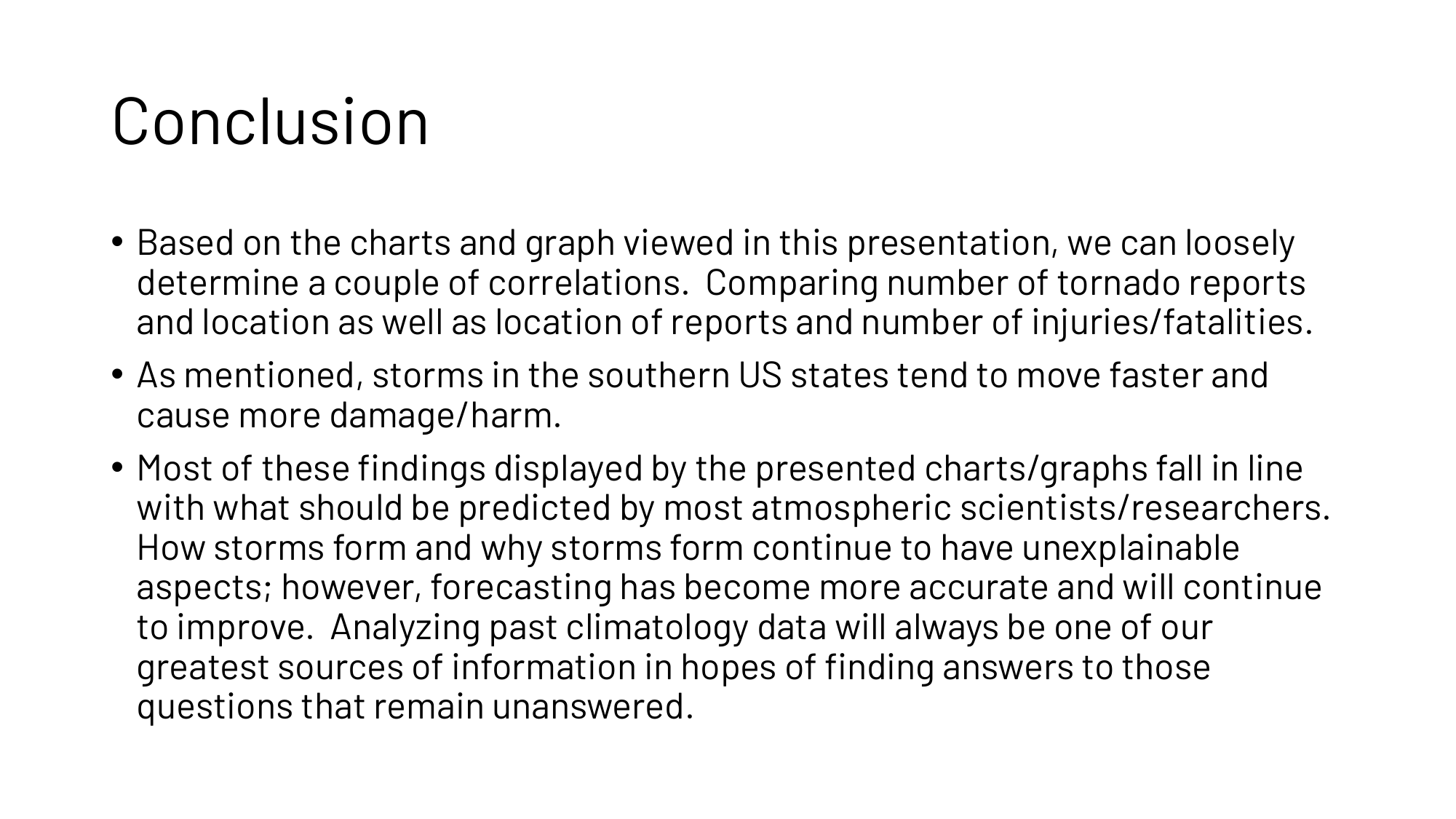

# Conclusion
Based on the charts and graph viewed in this presentation, we can loosely determine a couple of correlations.  Comparing number of tornado reports and location as well as location of reports and number of injuries/fatalities.
As mentioned, storms in the southern US states tend to move faster and cause more damage/harm.
Most of these findings displayed by the presented charts/graphs fall in line with what should be predicted by most atmospheric scientists/researchers.  How storms form and why storms form continue to have unexplainable aspects; however, forecasting has become more accurate and will continue to improve.  Analyzing past climatology data will always be one of our greatest sources of information in hopes of finding answers to those questions that remain unanswered.